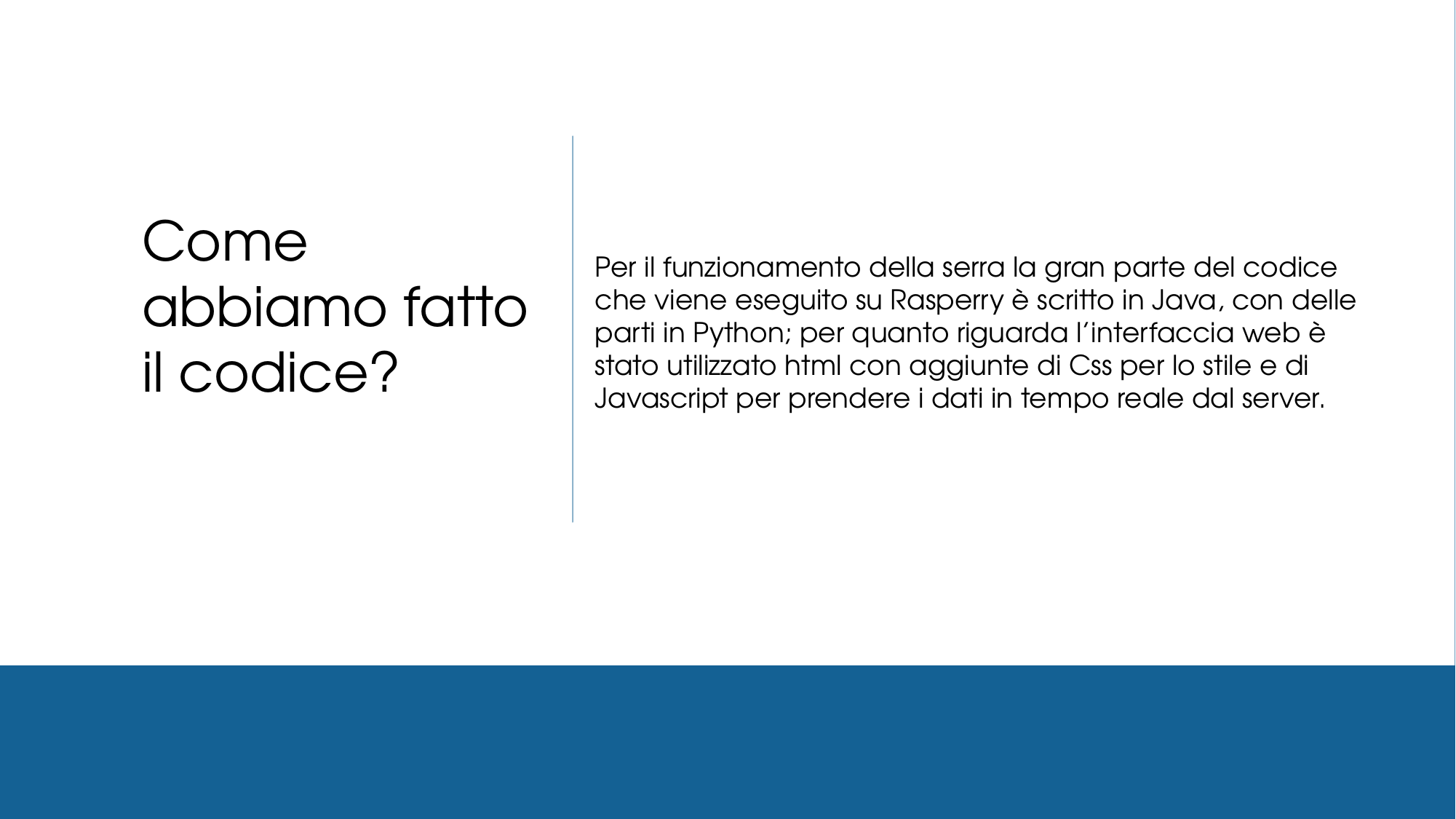

Come abbiamo fatto il codice?
Per il funzionamento della serra la gran parte del codice che viene eseguito su Rasperry è scritto in Java, con delle parti in Python; per quanto riguarda l’interfaccia web è stato utilizzato html con aggiunte di Css per lo stile e di Javascript per prendere i dati in tempo reale dal server.